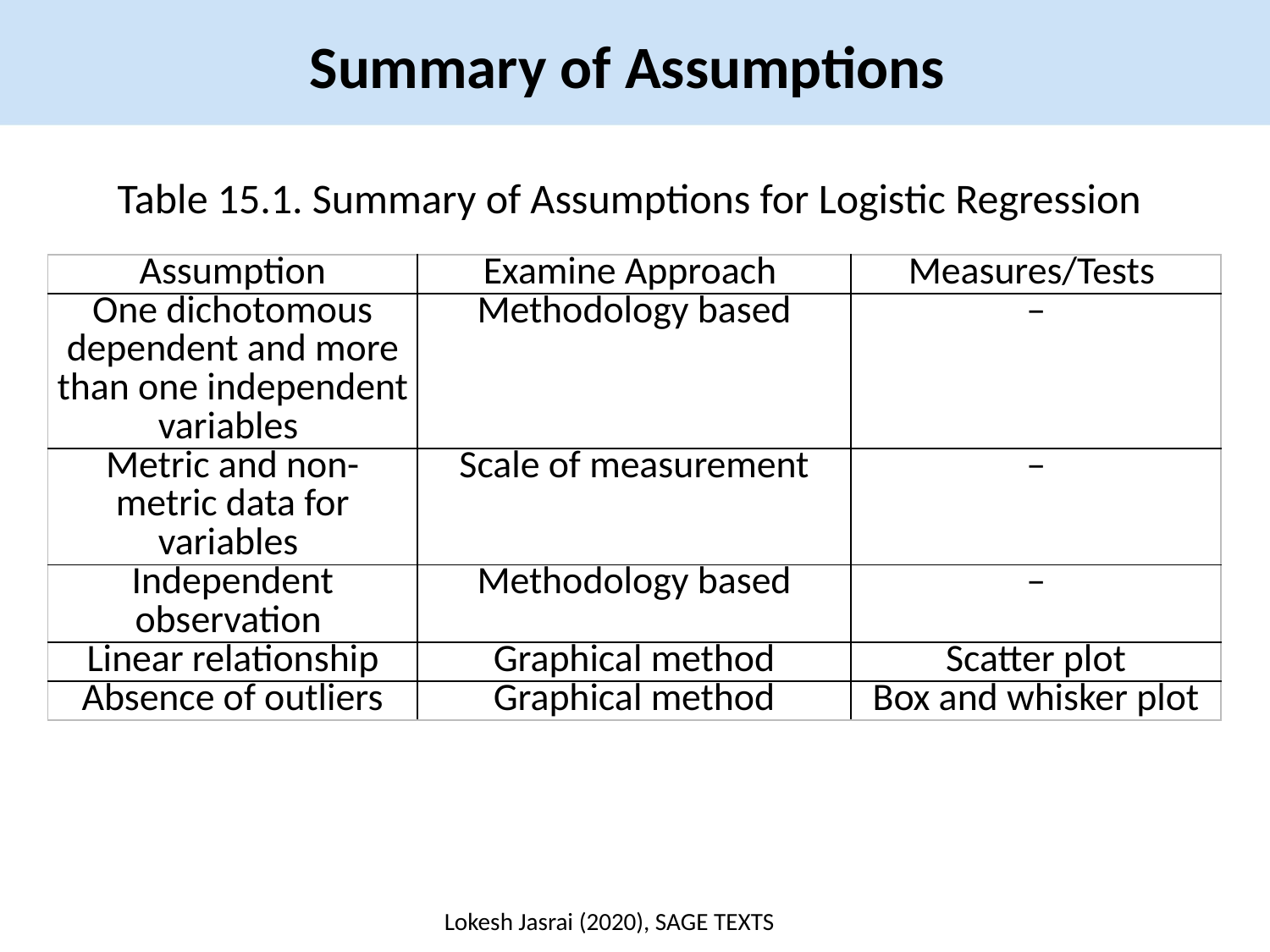

Summary of Assumptions
Table 15.1. Summary of Assumptions for Logistic Regression
| Assumption | Examine Approach | Measures/Tests |
| --- | --- | --- |
| One dichotomous dependent and more than one independent variables | Methodology based | – |
| Metric and non-metric data for variables | Scale of measurement | – |
| Independent observation | Methodology based | – |
| Linear relationship | Graphical method | Scatter plot |
| Absence of outliers | Graphical method | Box and whisker plot |
Lokesh Jasrai (2020), SAGE TEXTS